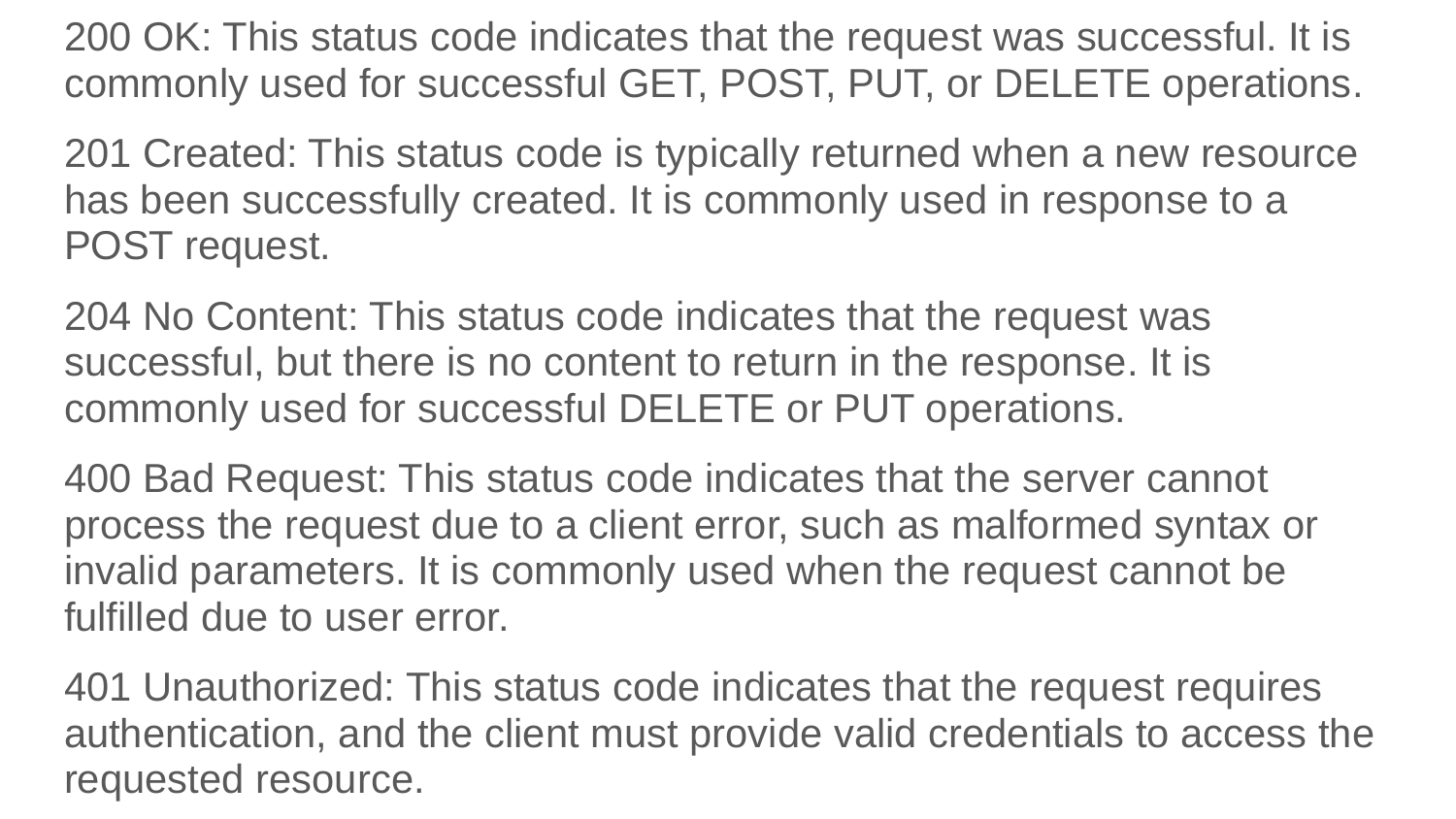

200 OK: This status code indicates that the request was successful. It is commonly used for successful GET, POST, PUT, or DELETE operations.
201 Created: This status code is typically returned when a new resource has been successfully created. It is commonly used in response to a POST request.
204 No Content: This status code indicates that the request was successful, but there is no content to return in the response. It is commonly used for successful DELETE or PUT operations.
400 Bad Request: This status code indicates that the server cannot process the request due to a client error, such as malformed syntax or invalid parameters. It is commonly used when the request cannot be fulfilled due to user error.
401 Unauthorized: This status code indicates that the request requires authentication, and the client must provide valid credentials to access the requested resource.